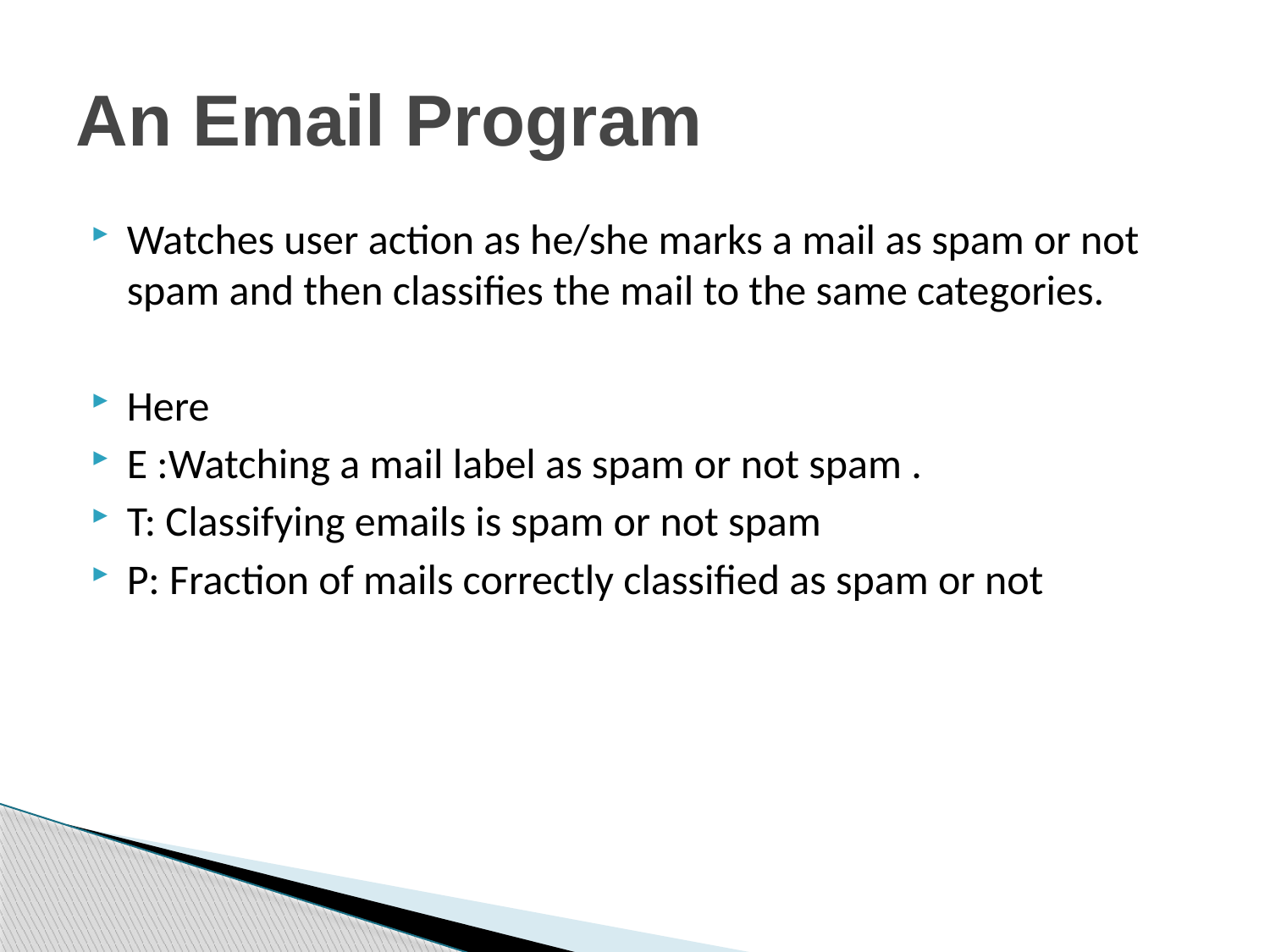

# An Email Program
Watches user action as he/she marks a mail as spam or not spam and then classifies the mail to the same categories.

Here
E :Watching a mail label as spam or not spam .
T: Classifying emails is spam or not spam
P: Fraction of mails correctly classified as spam or not